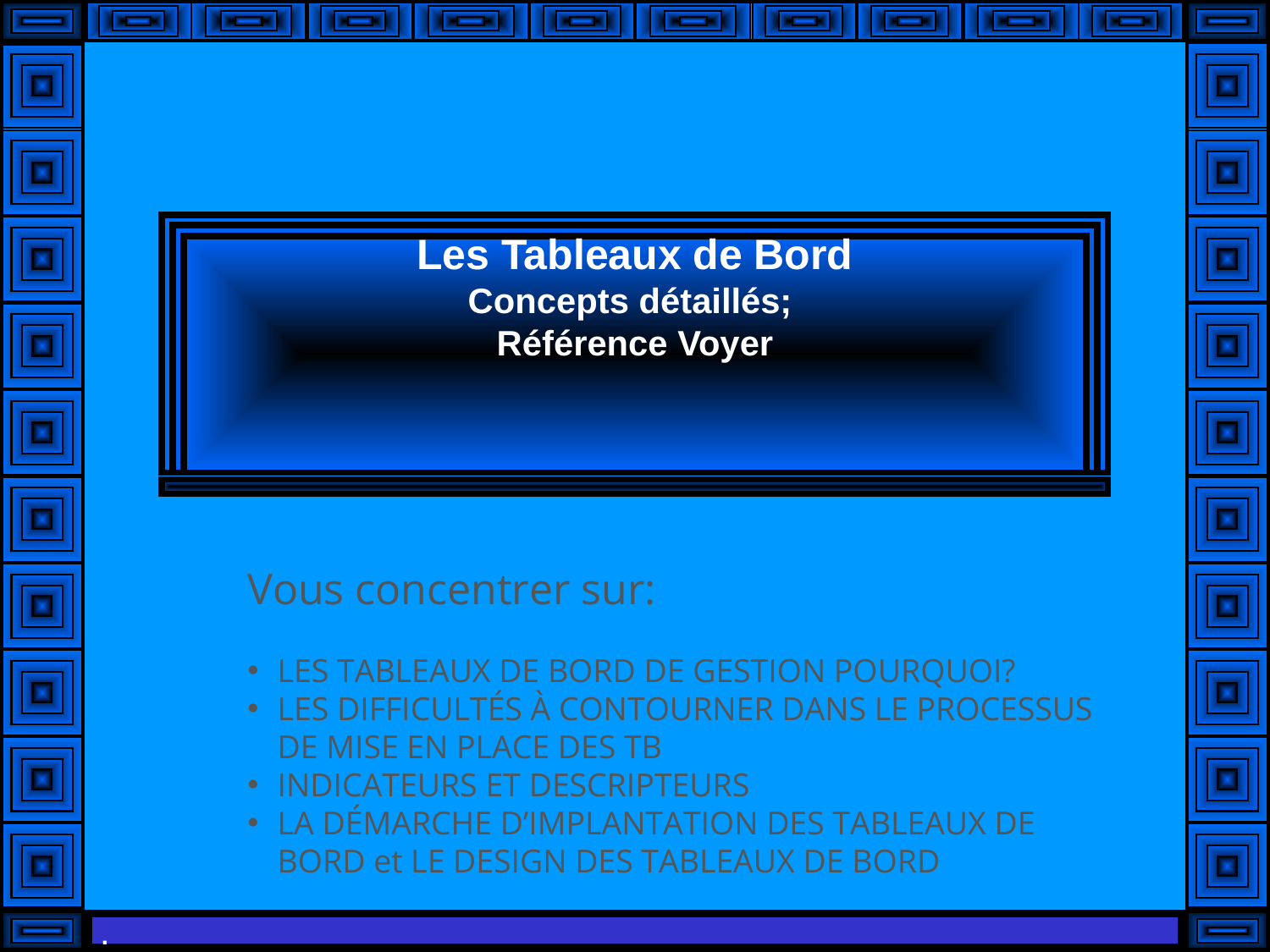

# Les Tableaux de Bord Concepts détaillés; Référence Voyer
Vous concentrer sur:
LES TABLEAUX DE BORD DE GESTION POURQUOI?
LES DIFFICULTÉS À CONTOURNER DANS LE PROCESSUS DE MISE EN PLACE DES TB
INDICATEURS ET DESCRIPTEURS
LA DÉMARCHE D’IMPLANTATION DES TABLEAUX DE BORD et LE DESIGN DES TABLEAUX DE BORD